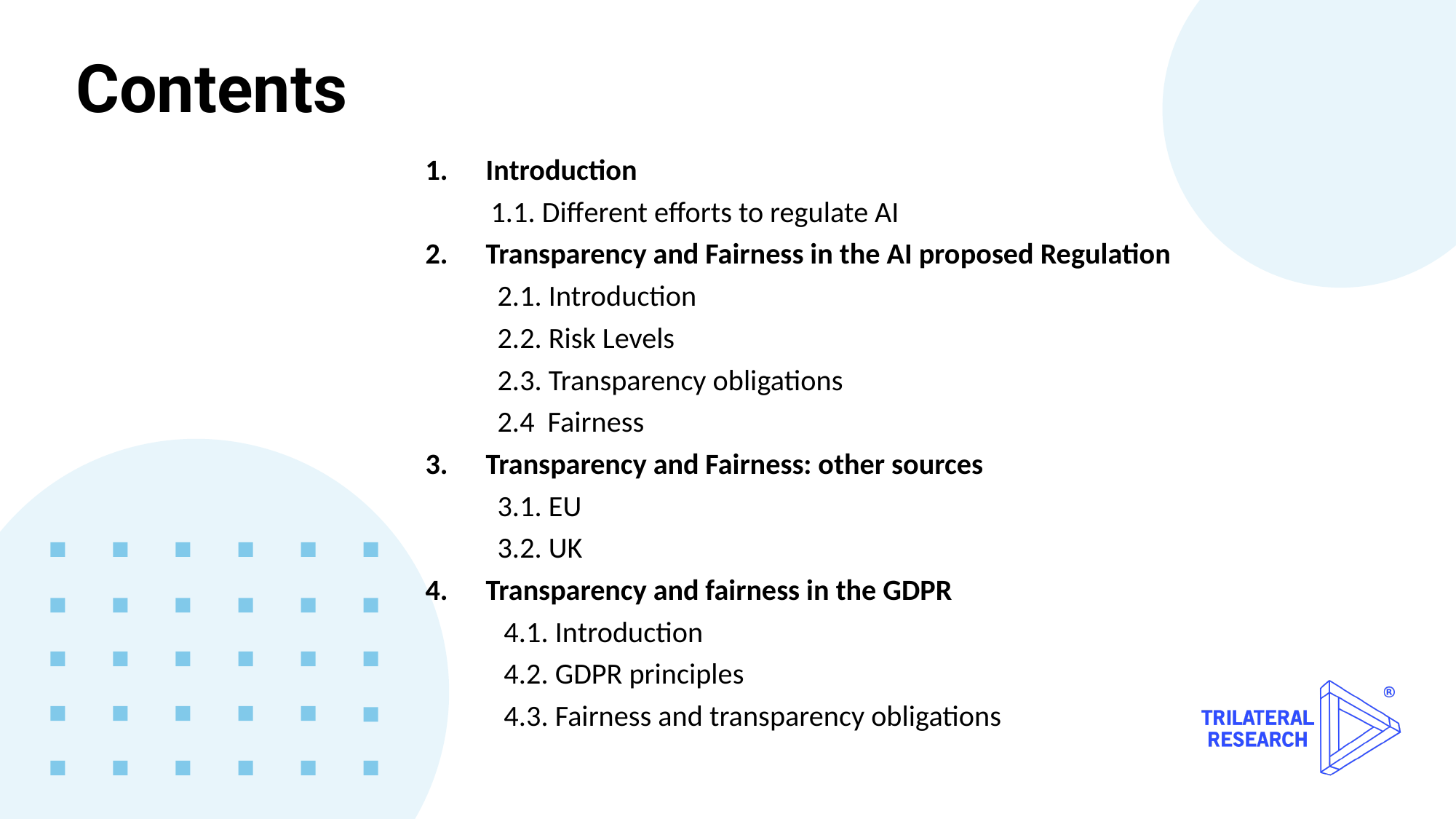

# Contents
Introduction
          1.1. Different efforts to regulate AI
Transparency and Fairness in the AI proposed Regulation
           2.1. Introduction
           2.2. Risk Levels
           2.3. Transparency obligations
           2.4  Fairness
Transparency and Fairness: other sources
           3.1. EU
           3.2. UK
Transparency and fairness in the GDPR
            4.1. Introduction
            4.2. GDPR principles
            4.3. Fairness and transparency obligations